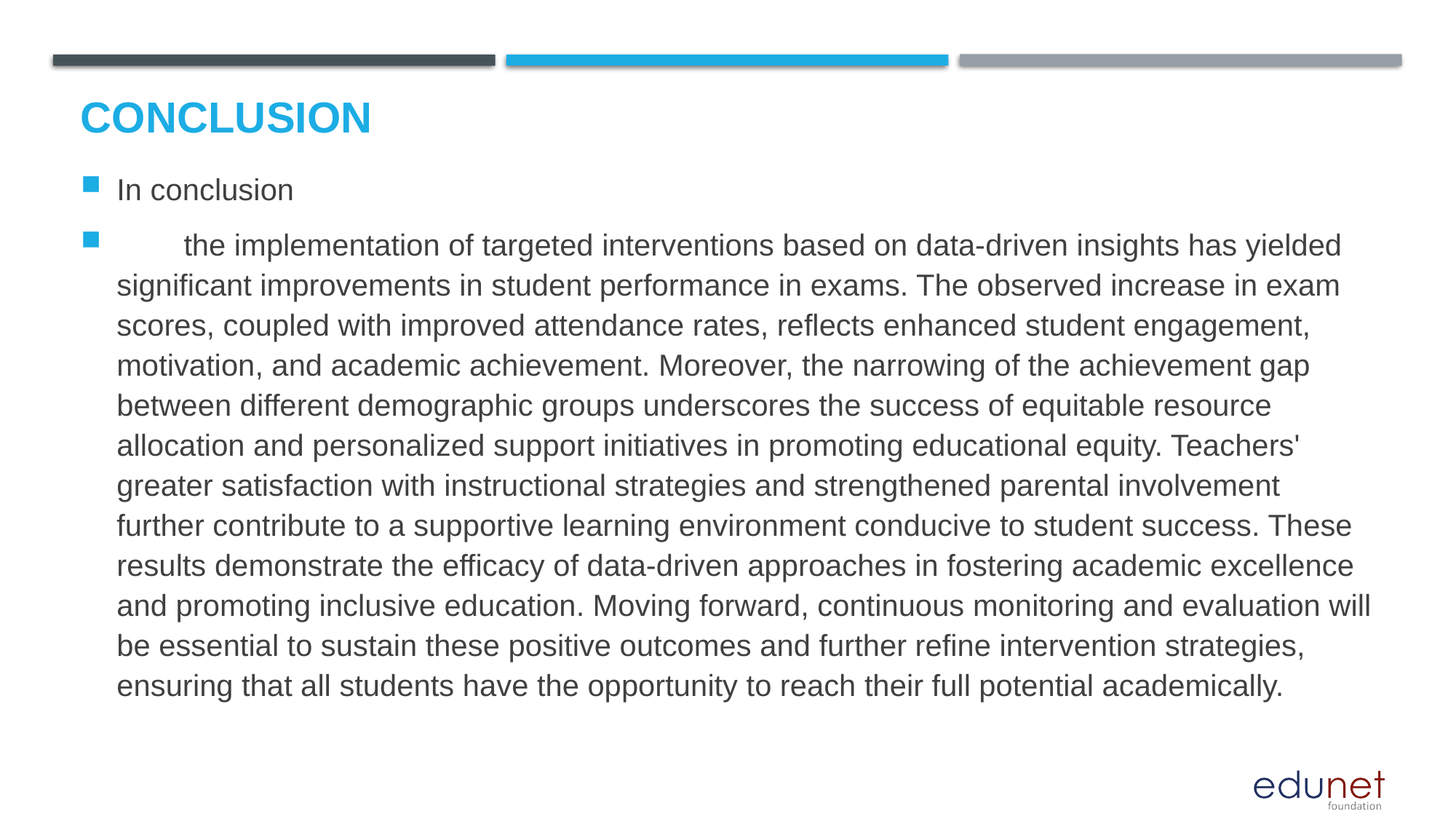

# Conclusion
In conclusion
        the implementation of targeted interventions based on data-driven insights has yielded significant improvements in student performance in exams. The observed increase in exam scores, coupled with improved attendance rates, reflects enhanced student engagement, motivation, and academic achievement. Moreover, the narrowing of the achievement gap between different demographic groups underscores the success of equitable resource allocation and personalized support initiatives in promoting educational equity. Teachers' greater satisfaction with instructional strategies and strengthened parental involvement further contribute to a supportive learning environment conducive to student success. These results demonstrate the efficacy of data-driven approaches in fostering academic excellence and promoting inclusive education. Moving forward, continuous monitoring and evaluation will be essential to sustain these positive outcomes and further refine intervention strategies, ensuring that all students have the opportunity to reach their full potential academically.